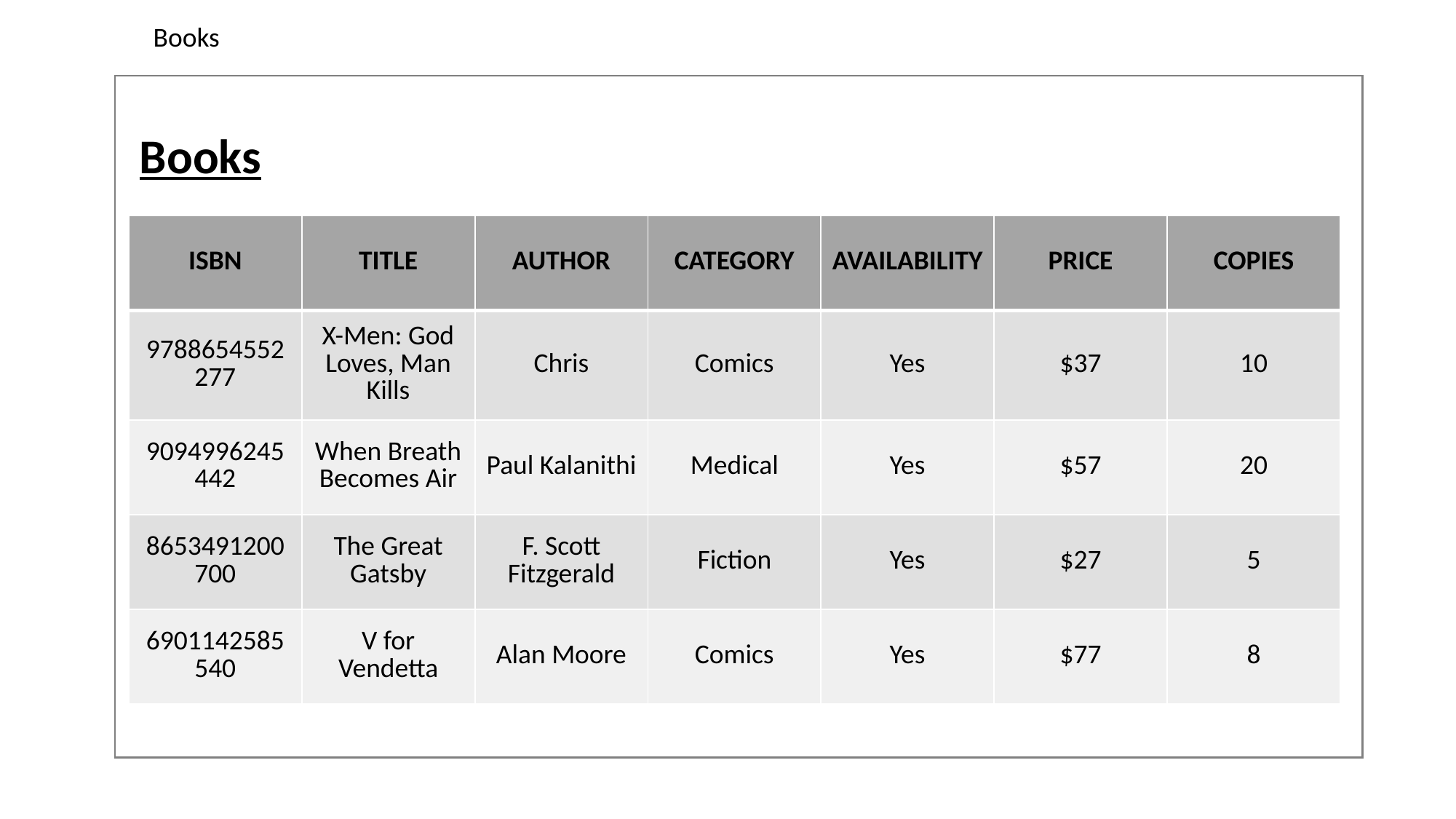

Books

Books
| ISBN | TITLE | AUTHOR | CATEGORY | AVAILABILITY | PRICE | COPIES |
| --- | --- | --- | --- | --- | --- | --- |
| 9788654552277 | X-Men: God Loves, Man Kills | Chris | Comics | Yes | $37 | 10 |
| 9094996245442 | When Breath Becomes Air | Paul Kalanithi | Medical | Yes | $57 | 20 |
| 8653491200700 | The Great Gatsby | F. Scott Fitzgerald | Fiction | Yes | $27 | 5 |
| 6901142585540 | V for Vendetta | Alan Moore | Comics | Yes | $77 | 8 |